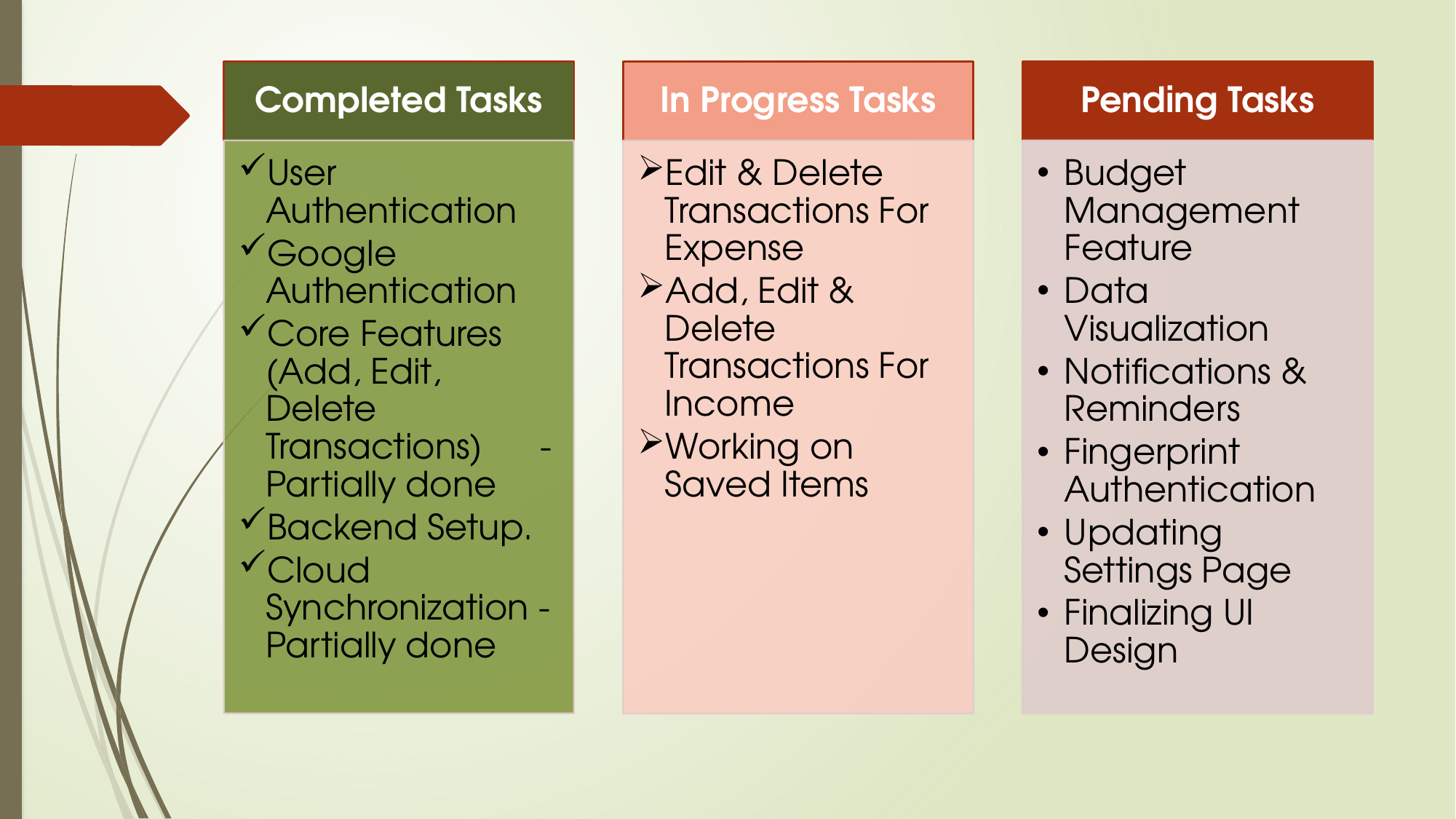

Completed Tasks
User Authentication
Google Authentication
Core Features
(Add, Edit, Delete Transactions)      -Partially done
Backend Setup.
Cloud Synchronization - Partially done
In Progress Tasks
Edit & Delete Transactions For Expense
Add, Edit & Delete Transactions For Income
Working on Saved Items
Pending Tasks
Budget Management Feature
Data Visualization
Notifications & Reminders
Fingerprint Authentication
Updating Settings Page
Finalizing UI Design